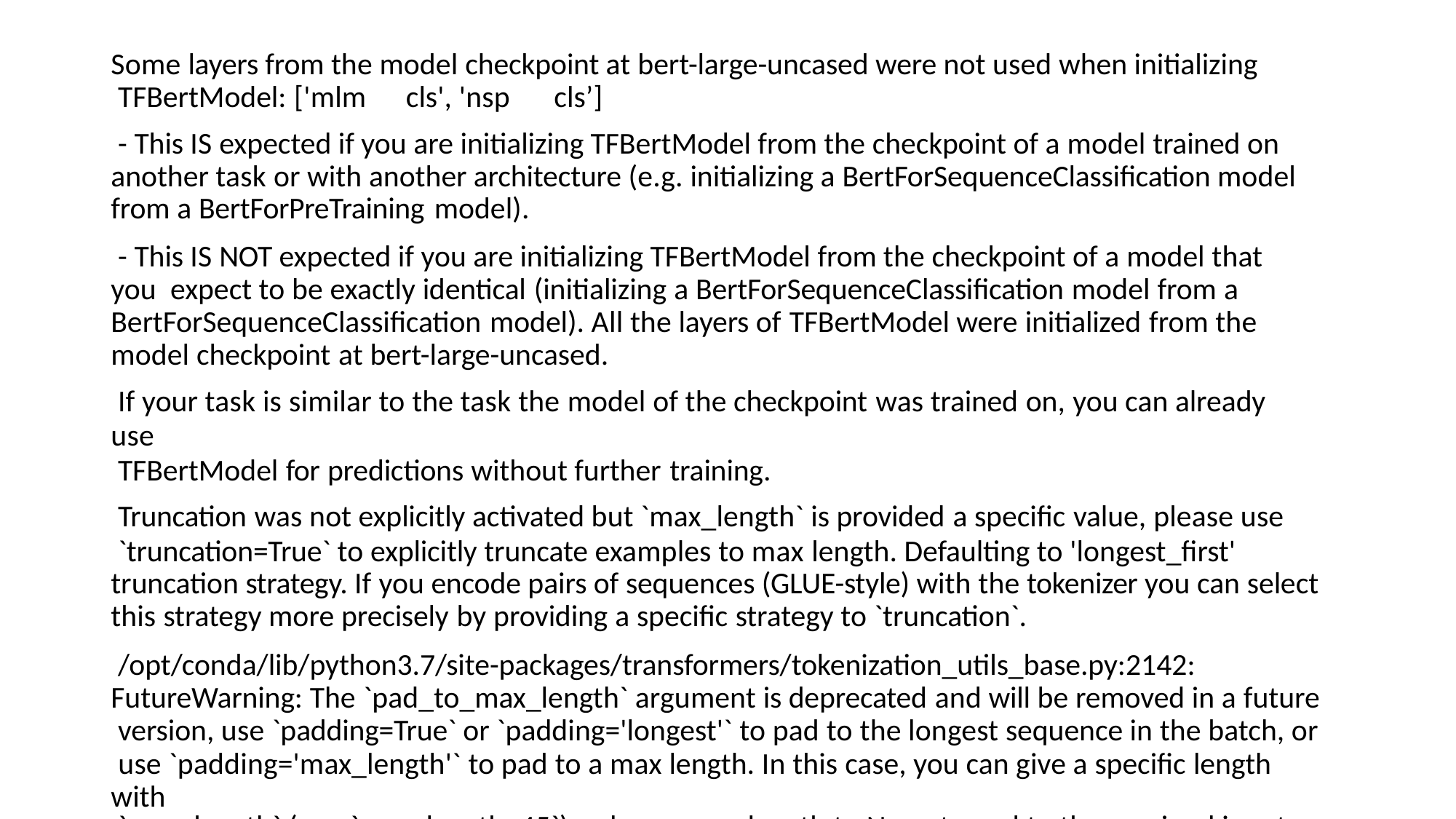

Some layers from the model checkpoint at bert-large-uncased were not used when initializing  TFBertModel: ['mlm	cls', 'nsp	cls’]
- This IS expected if you are initializing TFBertModel from the checkpoint of a model trained on  another task or with another architecture (e.g. initializing a BertForSequenceClassification model  from a BertForPreTraining model).
- This IS NOT expected if you are initializing TFBertModel from the checkpoint of a model that you  expect to be exactly identical (initializing a BertForSequenceClassification model from a  BertForSequenceClassification model). All the layers of TFBertModel were initialized from the  model checkpoint at bert-large-uncased.
If your task is similar to the task the model of the checkpoint was trained on, you can already use
TFBertModel for predictions without further training.
Truncation was not explicitly activated but `max_length` is provided a specific value, please use
`truncation=True` to explicitly truncate examples to max length. Defaulting to 'longest_first'  truncation strategy. If you encode pairs of sequences (GLUE-style) with the tokenizer you can select  this strategy more precisely by providing a specific strategy to `truncation`.
/opt/conda/lib/python3.7/site-packages/transformers/tokenization_utils_base.py:2142:  FutureWarning: The `pad_to_max_length` argument is deprecated and will be removed in a future  version, use `padding=True` or `padding='longest'` to pad to the longest sequence in the batch, or  use `padding='max_length'` to pad to a max length. In this case, you can give a specific length with
`max_length` (e.g. `max_length=45`) or leave max_length to None to pad to the maximal input size
of the model (e.g. 512 for Bert). FutureWarning,